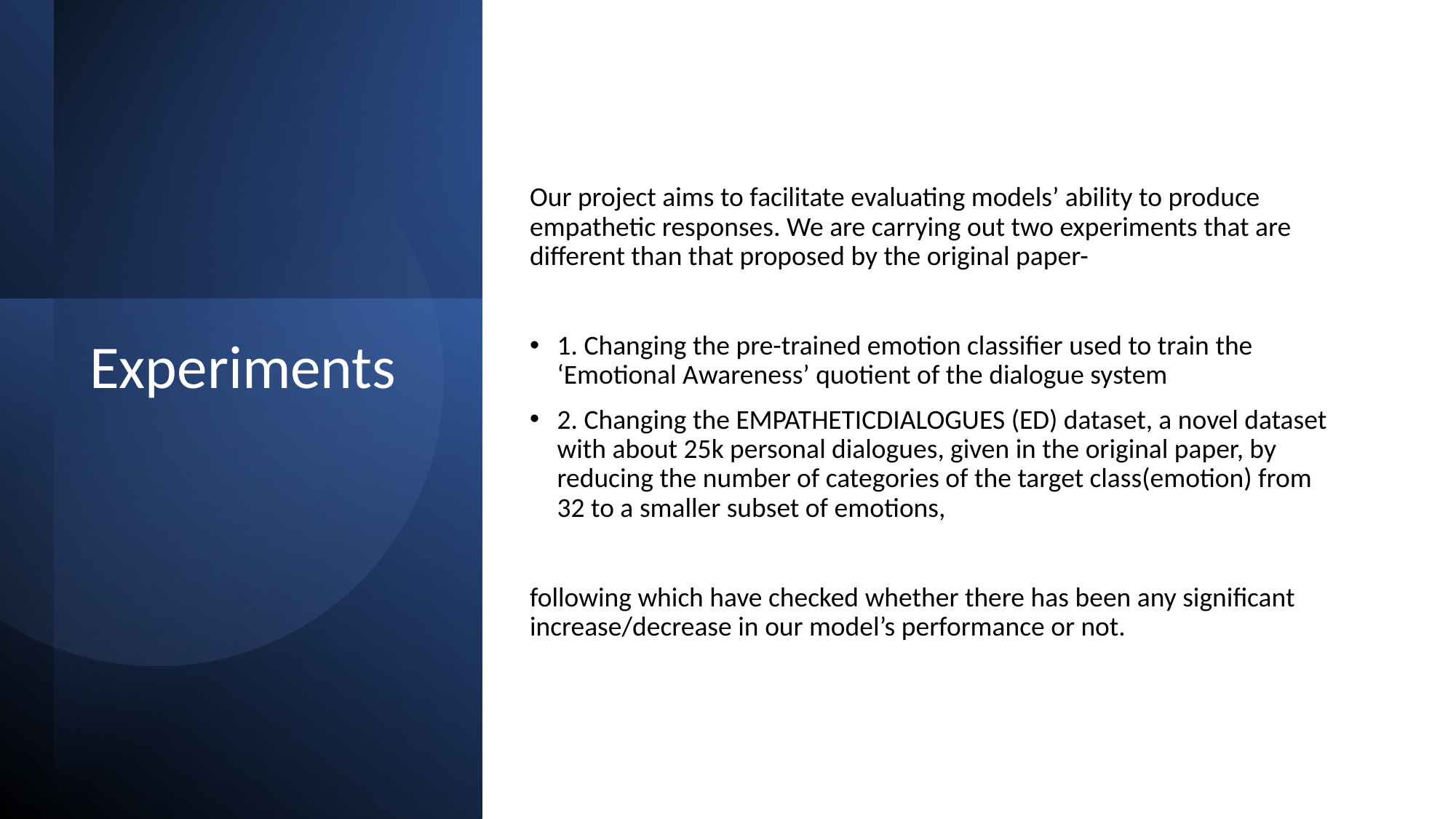

Our project aims to facilitate evaluating models’ ability to produce empathetic responses. We are carrying out two experiments that are different than that proposed by the original paper-

1. Changing the pre-trained emotion classifier used to train the ‘Emotional Awareness’ quotient of the dialogue system
2. Changing the EMPATHETICDIALOGUES (ED) dataset, a novel dataset with about 25k personal dialogues, given in the original paper, by reducing the number of categories of the target class(emotion) from 32 to a smaller subset of emotions,

following which have checked whether there has been any significant increase/decrease in our model’s performance or not.

# Experiments